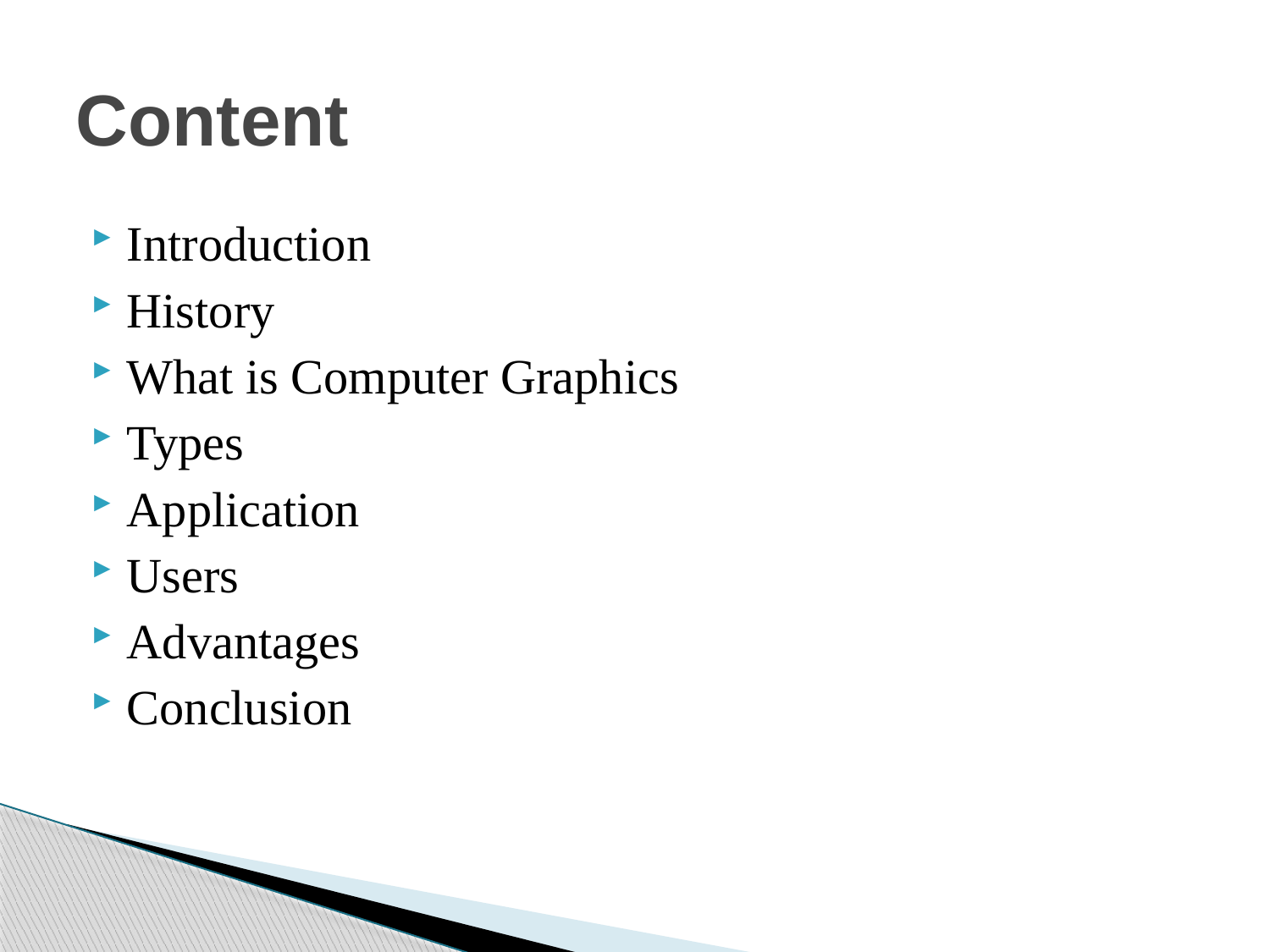

# Content
Introduction
History
What is Computer Graphics
Types
Application
Users
Advantages
Conclusion